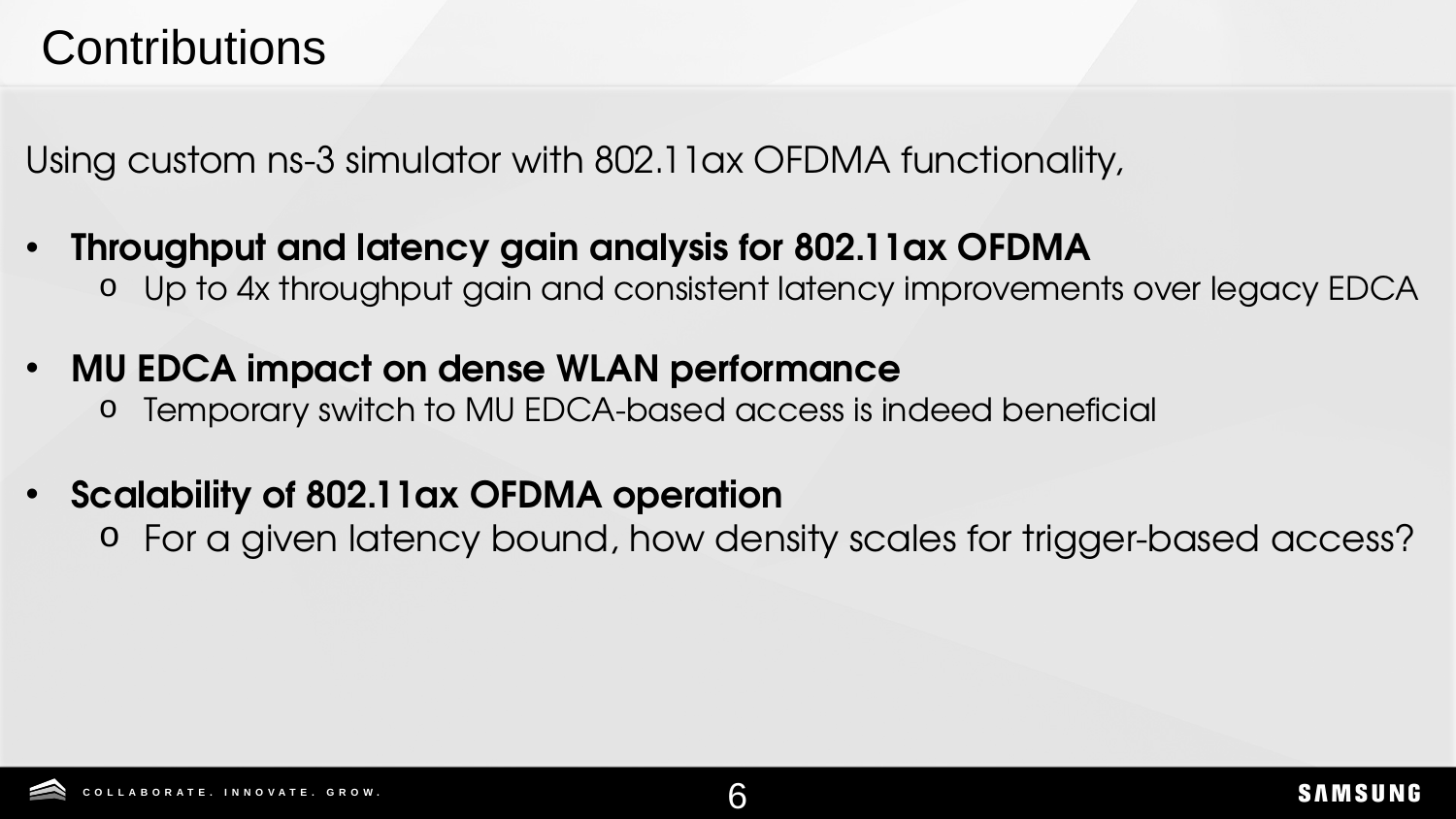

# Contributions
Using custom ns-3 simulator with 802.11ax OFDMA functionality,

Throughput and latency gain analysis for 802.11ax OFDMA
Up to 4x throughput gain and consistent latency improvements over legacy EDCA

MU EDCA impact on dense WLAN performance
Temporary switch to MU EDCA-based access is indeed beneficial

Scalability of 802.11ax OFDMA operation
For a given latency bound, how density scales for trigger-based access?
6